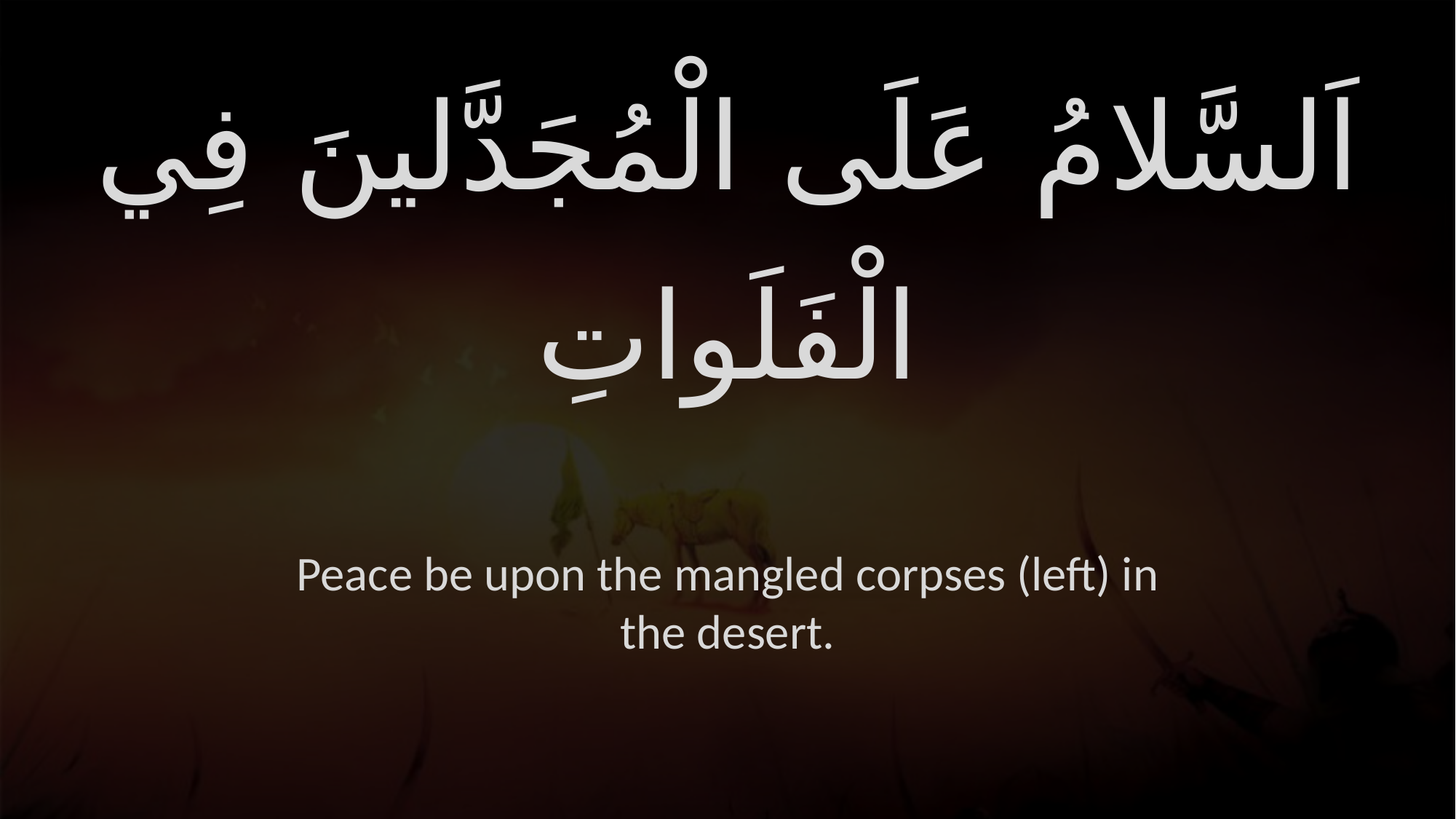

# اَلسَّلامُ عَلَى الْمُجَدَّلينَ فِي الْفَلَواتِ
Peace be upon the mangled corpses (left) in the desert.